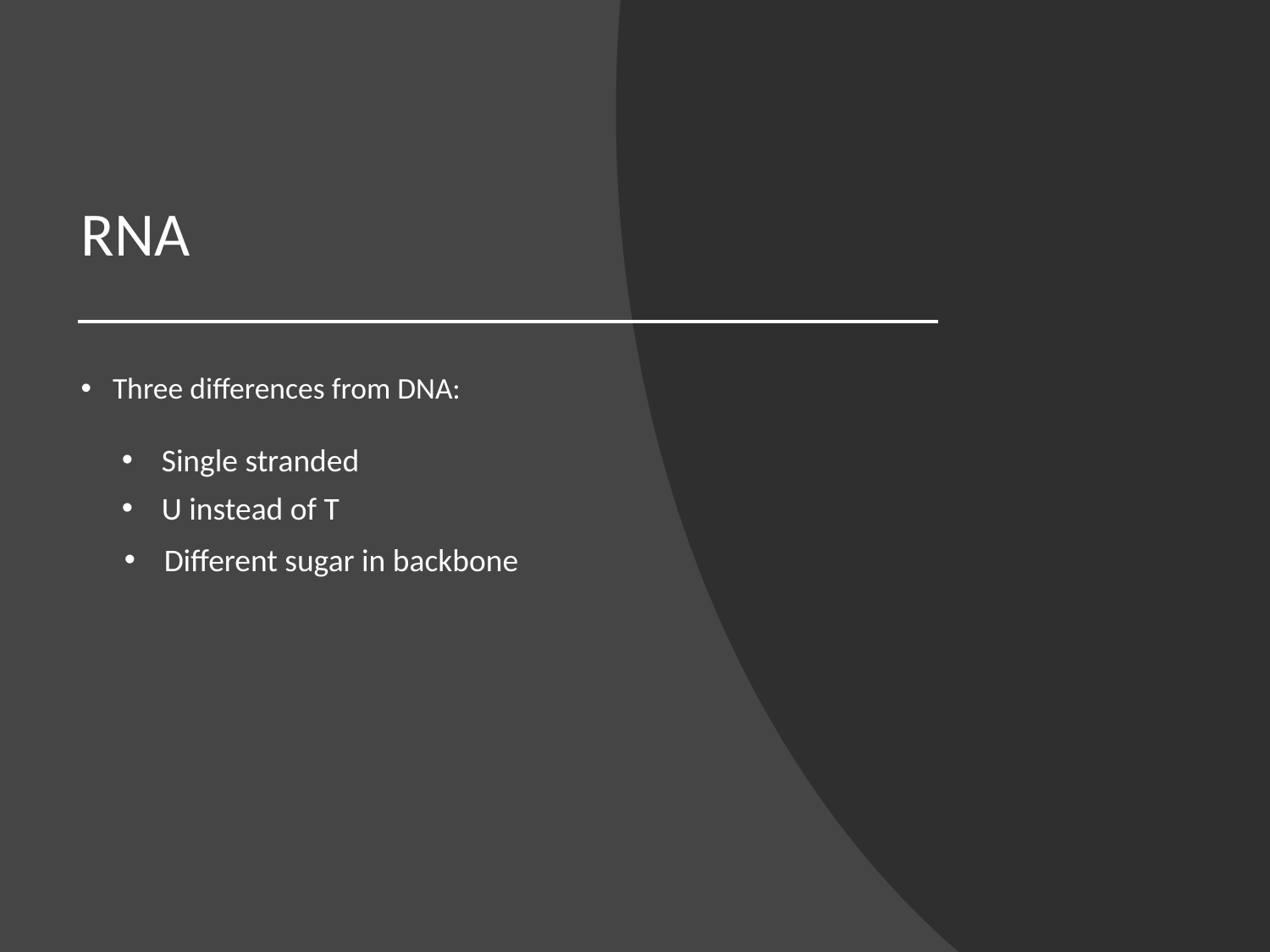

# RNA
Three differences from DNA:
Single stranded
U instead of T
Different sugar in backbone